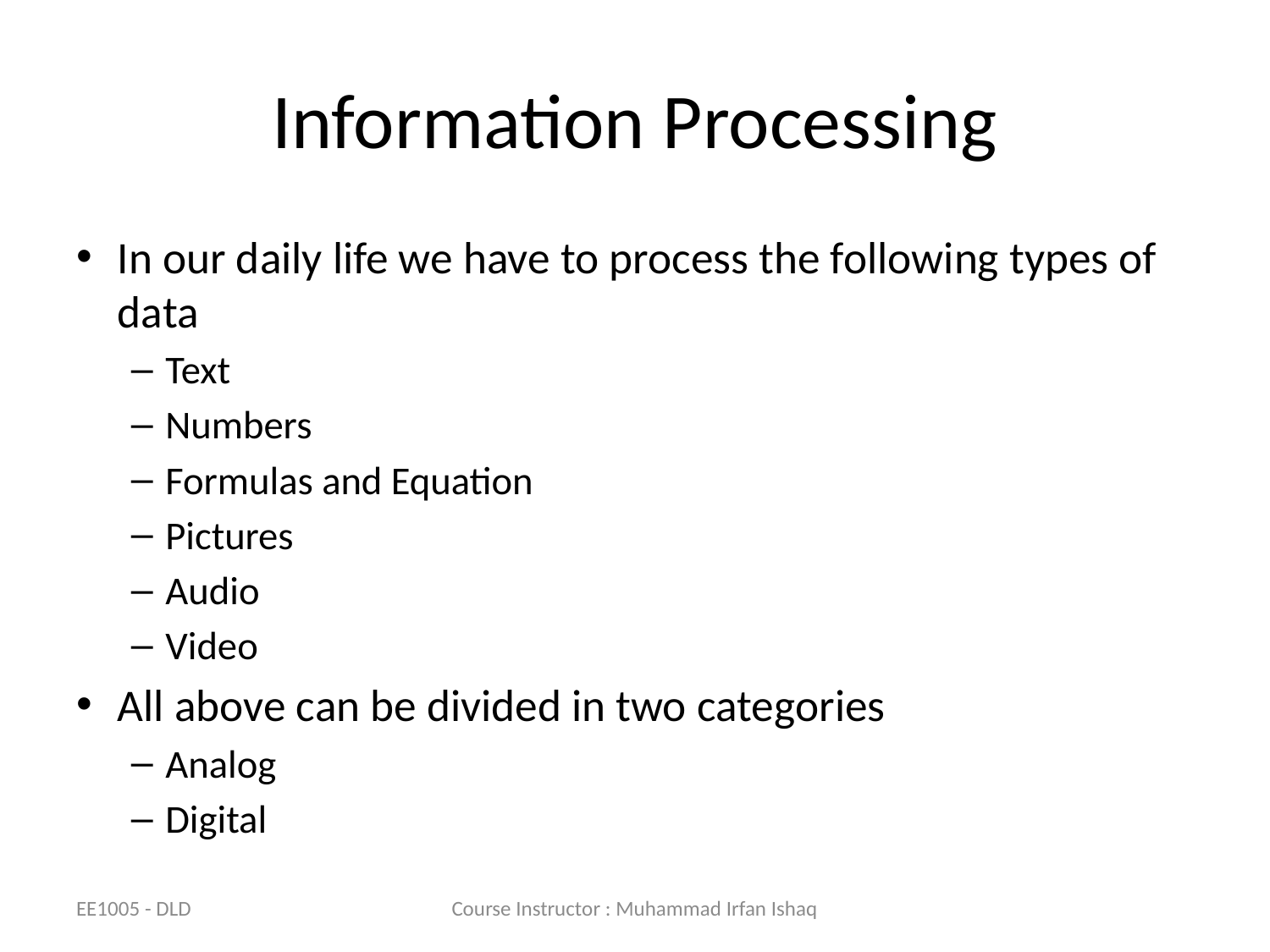

# Information Processing
In our daily life we have to process the following types of data
Text
Numbers
Formulas and Equation
Pictures
Audio
Video
All above can be divided in two categories
Analog
Digital
EE1005 - DLD
Course Instructor : Muhammad Irfan Ishaq